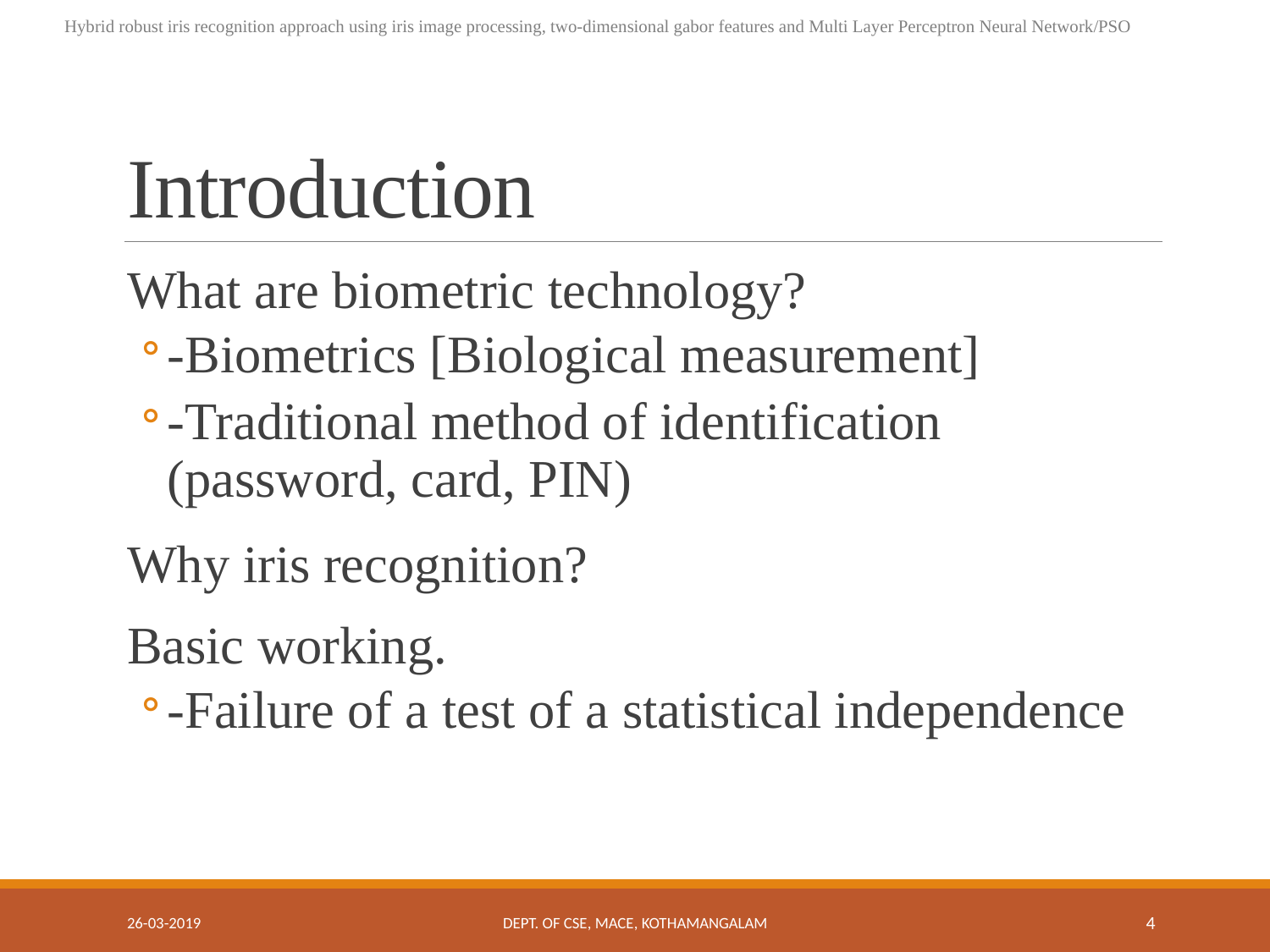

Hybrid robust iris recognition approach using iris image processing, two-dimensional gabor features and Multi Layer Perceptron Neural Network/PSO
# Introduction
What are biometric technology?
-Biometrics [Biological measurement]
-Traditional method of identification (password, card, PIN)
Why iris recognition?
Basic working.
-Failure of a test of a statistical independence

26-03-2019
Dept. of CSE, MACE, Kothamangalam
4